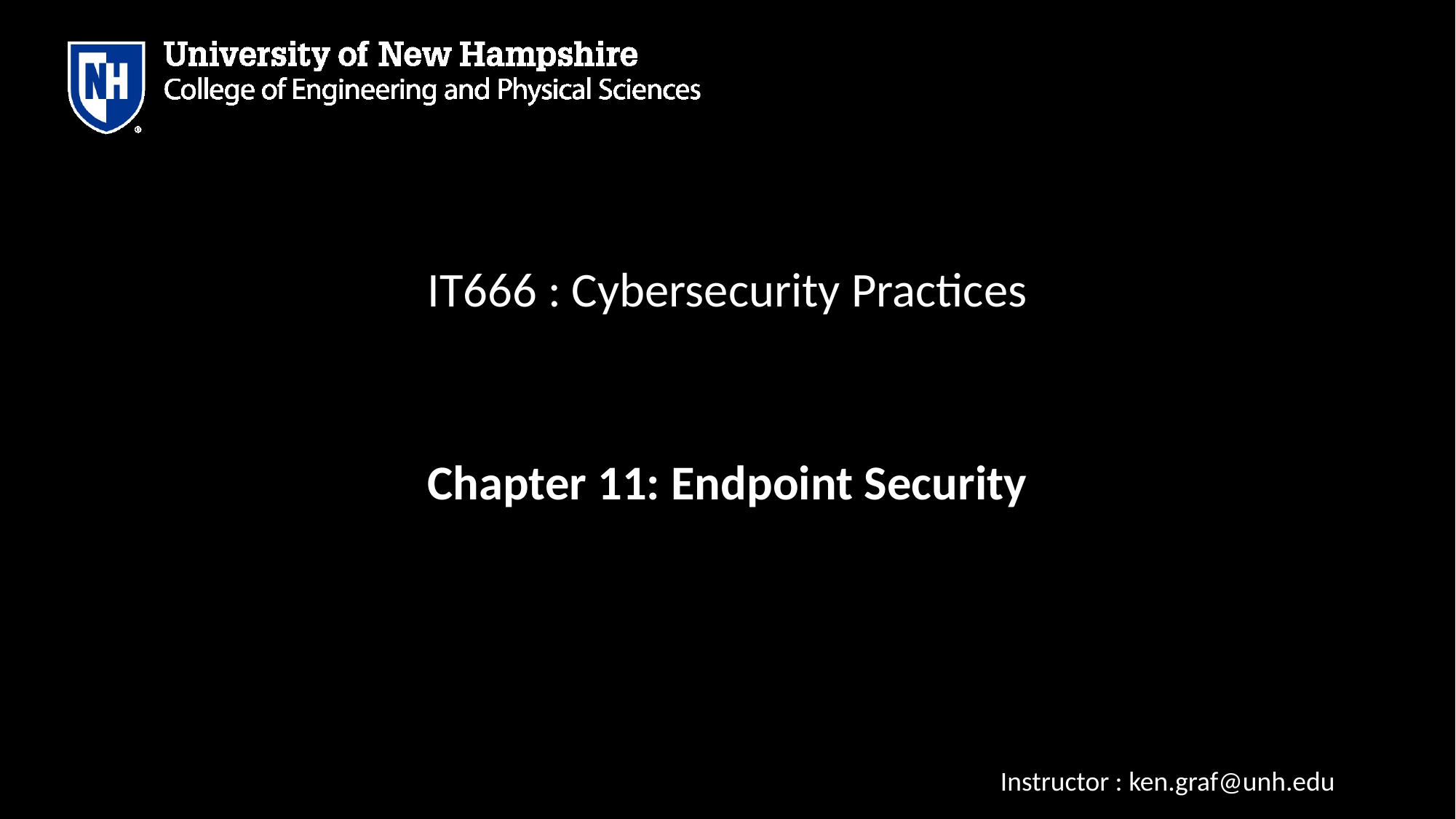

# IT666 : Cybersecurity Practices
Chapter 11: Endpoint Security